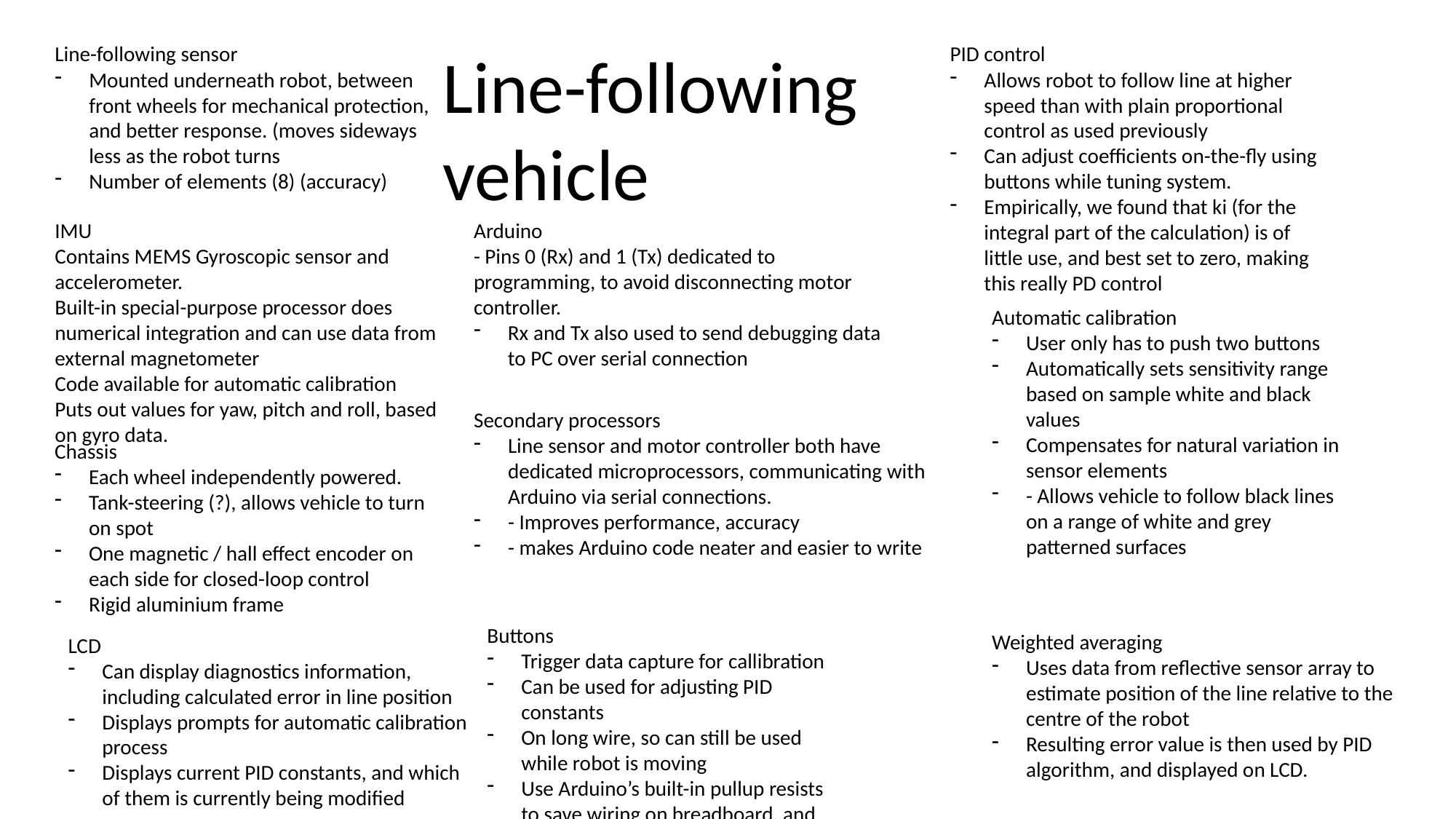

Line-following sensor
Mounted underneath robot, between front wheels for mechanical protection, and better response. (moves sideways less as the robot turns
Number of elements (8) (accuracy)

Line-following vehicle
PID control
Allows robot to follow line at higher speed than with plain proportional control as used previously
Can adjust coefficients on-the-fly using buttons while tuning system.
Empirically, we found that ki (for the integral part of the calculation) is of little use, and best set to zero, making this really PD control

IMU
Contains MEMS Gyroscopic sensor and accelerometer.
Built-in special-purpose processor does numerical integration and can use data from external magnetometer
Code available for automatic calibration
Puts out values for yaw, pitch and roll, based on gyro data.
Arduino
- Pins 0 (Rx) and 1 (Tx) dedicated to programming, to avoid disconnecting motor controller.
Rx and Tx also used to send debugging data to PC over serial connection
Automatic calibration
User only has to push two buttons
Automatically sets sensitivity range based on sample white and black values
Compensates for natural variation in sensor elements
- Allows vehicle to follow black lines on a range of white and grey patterned surfaces
Secondary processors
Line sensor and motor controller both have dedicated microprocessors, communicating with Arduino via serial connections.
- Improves performance, accuracy
- makes Arduino code neater and easier to write
Chassis
Each wheel independently powered.
Tank-steering (?), allows vehicle to turn on spot
One magnetic / hall effect encoder on each side for closed-loop control
Rigid aluminium frame
Buttons
Trigger data capture for callibration
Can be used for adjusting PID constants
On long wire, so can still be used while robot is moving
Use Arduino’s built-in pullup resists to save wiring on breadboard, and reduce number of components
Weighted averaging
Uses data from reflective sensor array to estimate position of the line relative to the centre of the robot
Resulting error value is then used by PID algorithm, and displayed on LCD.
LCD
Can display diagnostics information, including calculated error in line position
Displays prompts for automatic calibration process
Displays current PID constants, and which of them is currently being modified